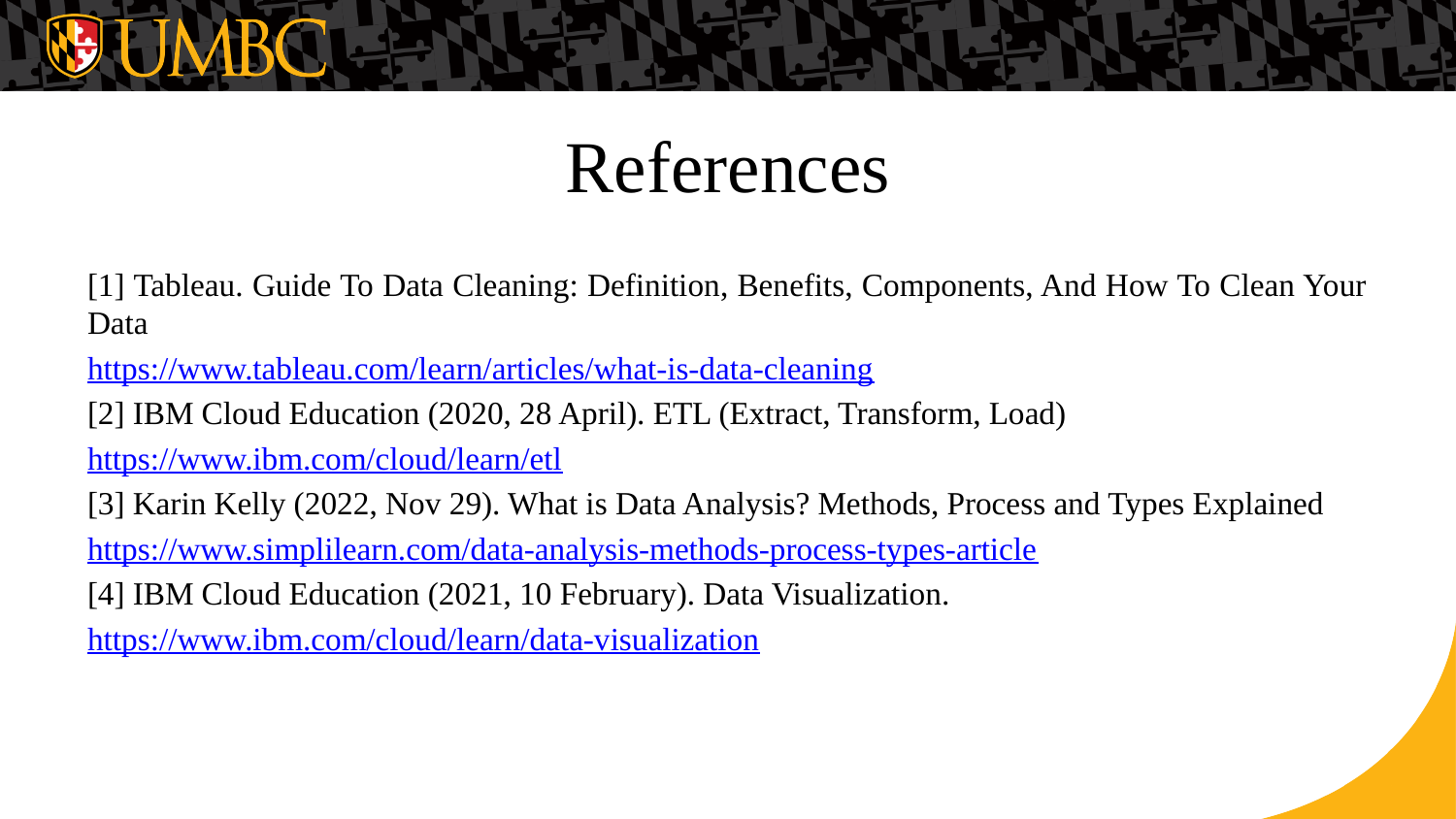

# References
[1] Tableau. Guide To Data Cleaning: Definition, Benefits, Components, And How To Clean Your Data
https://www.tableau.com/learn/articles/what-is-data-cleaning
[2] IBM Cloud Education (2020, 28 April). ETL (Extract, Transform, Load)
https://www.ibm.com/cloud/learn/etl
[3] Karin Kelly (2022, Nov 29). What is Data Analysis? Methods, Process and Types Explained
https://www.simplilearn.com/data-analysis-methods-process-types-article
[4] IBM Cloud Education (2021, 10 February). Data Visualization.
https://www.ibm.com/cloud/learn/data-visualization